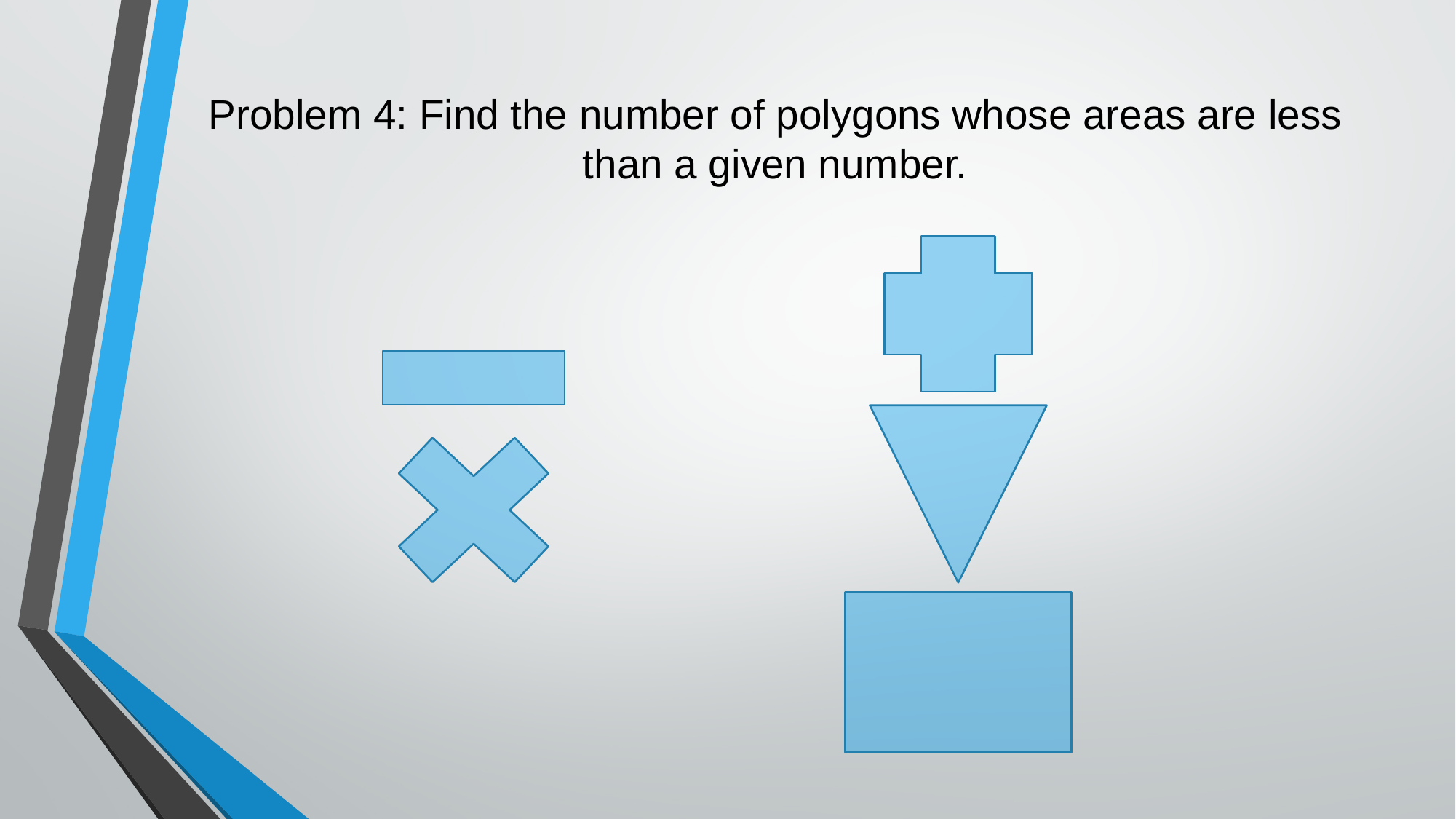

# Problem 4: Find the number of polygons whose areas are less than a given number.